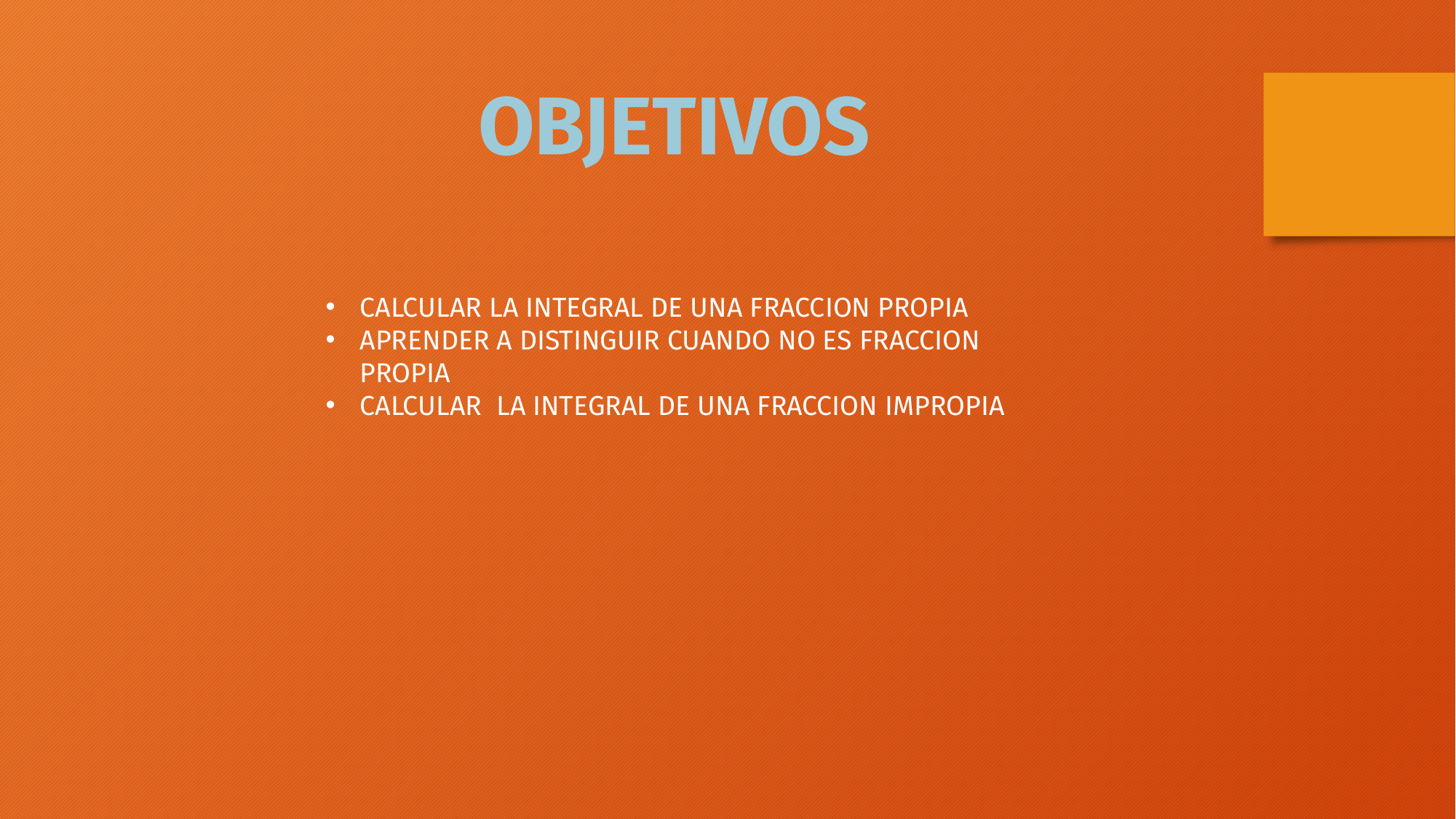

OBJETIVOS
CALCULAR LA INTEGRAL DE UNA FRACCION PROPIA
APRENDER A DISTINGUIR CUANDO NO ES FRACCION PROPIA
CALCULAR  LA INTEGRAL DE UNA FRACCION IMPROPIA